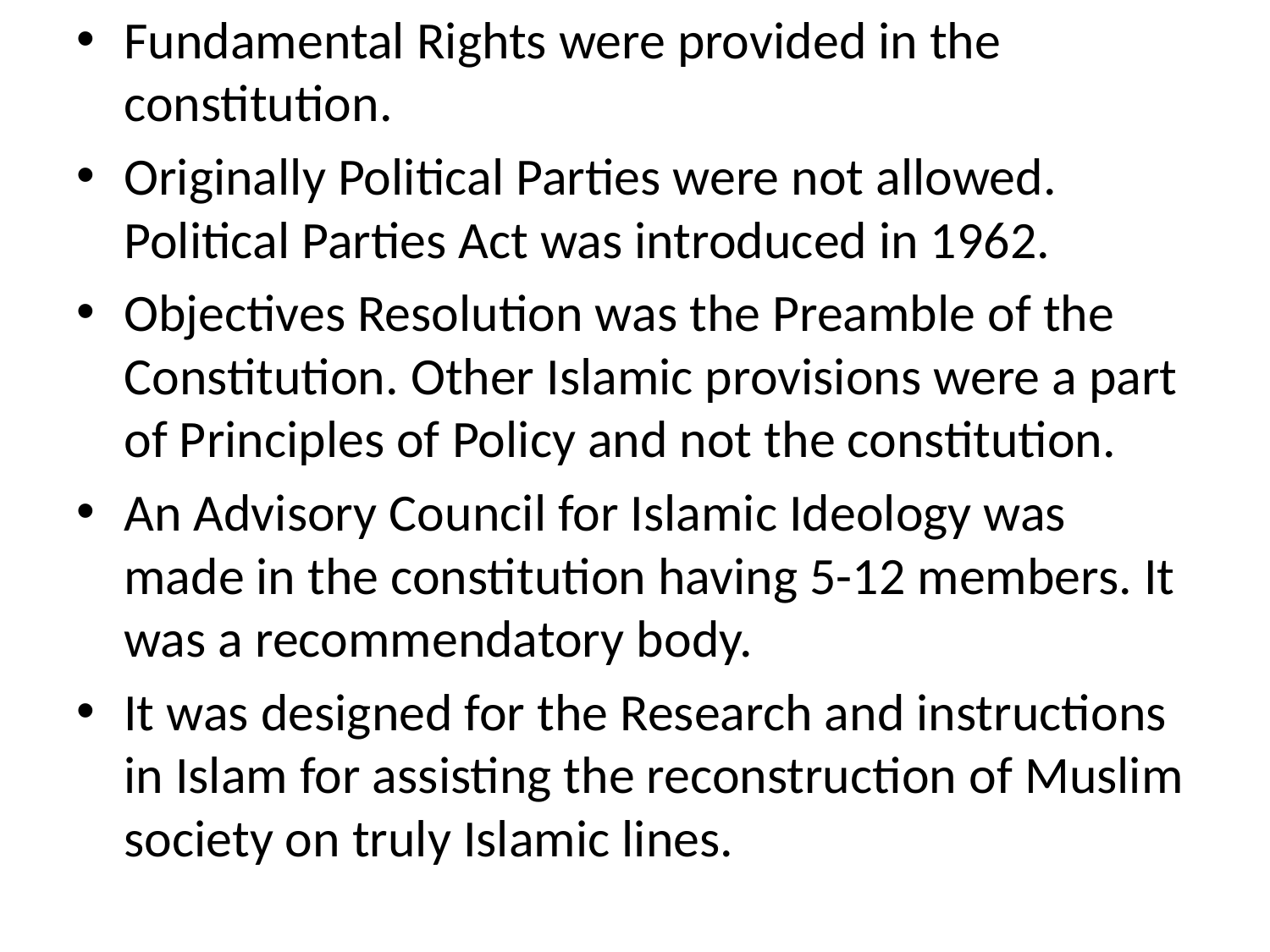

Fundamental Rights were provided in the constitution.
Originally Political Parties were not allowed. Political Parties Act was introduced in 1962.
Objectives Resolution was the Preamble of the Constitution. Other Islamic provisions were a part of Principles of Policy and not the constitution.
An Advisory Council for Islamic Ideology was made in the constitution having 5-12 members. It was a recommendatory body.
It was designed for the Research and instructions in Islam for assisting the reconstruction of Muslim society on truly Islamic lines.